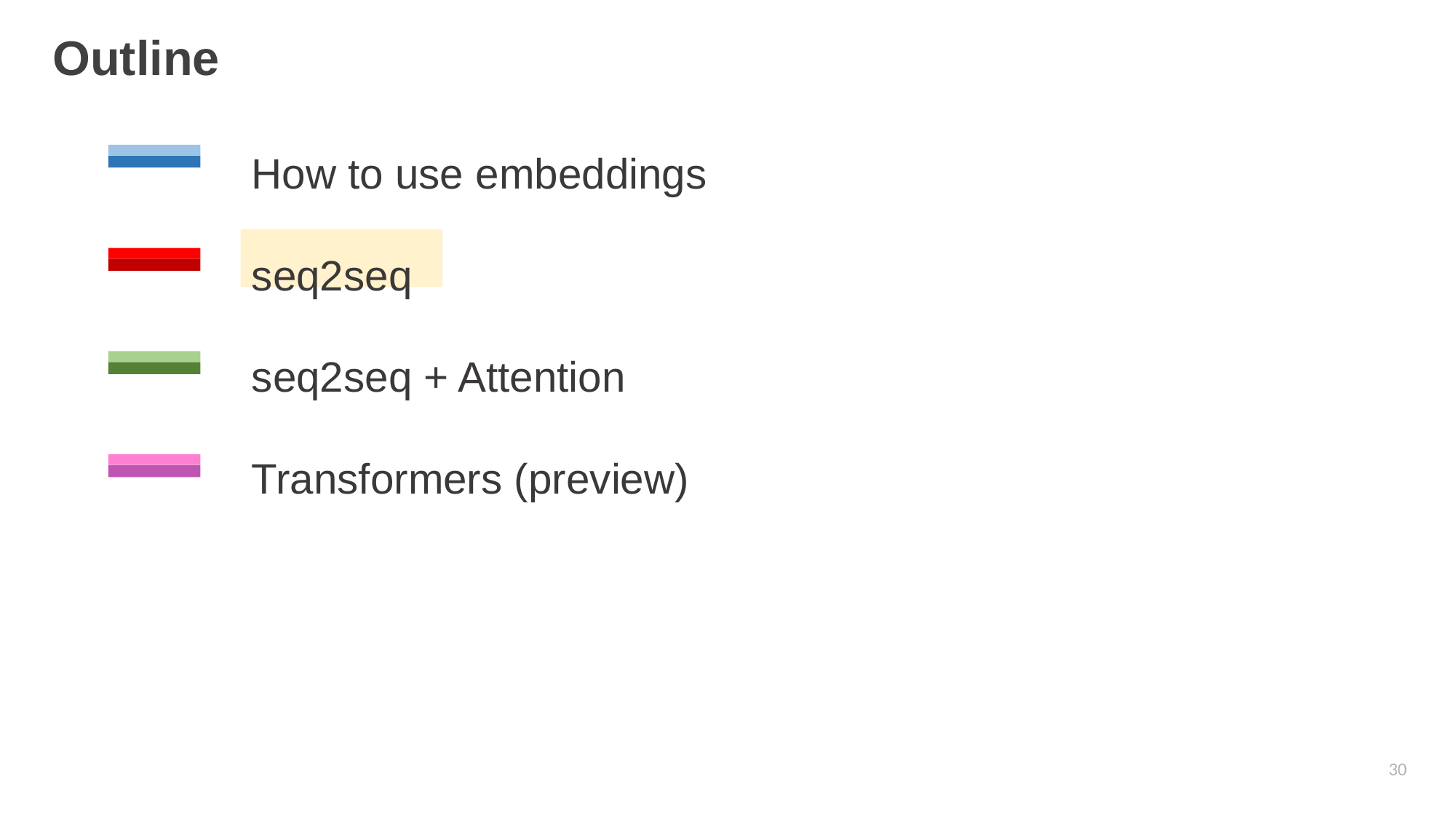

Outline
How to use embeddings
seq2seq
seq2seq + Attention
Transformers (preview)

30